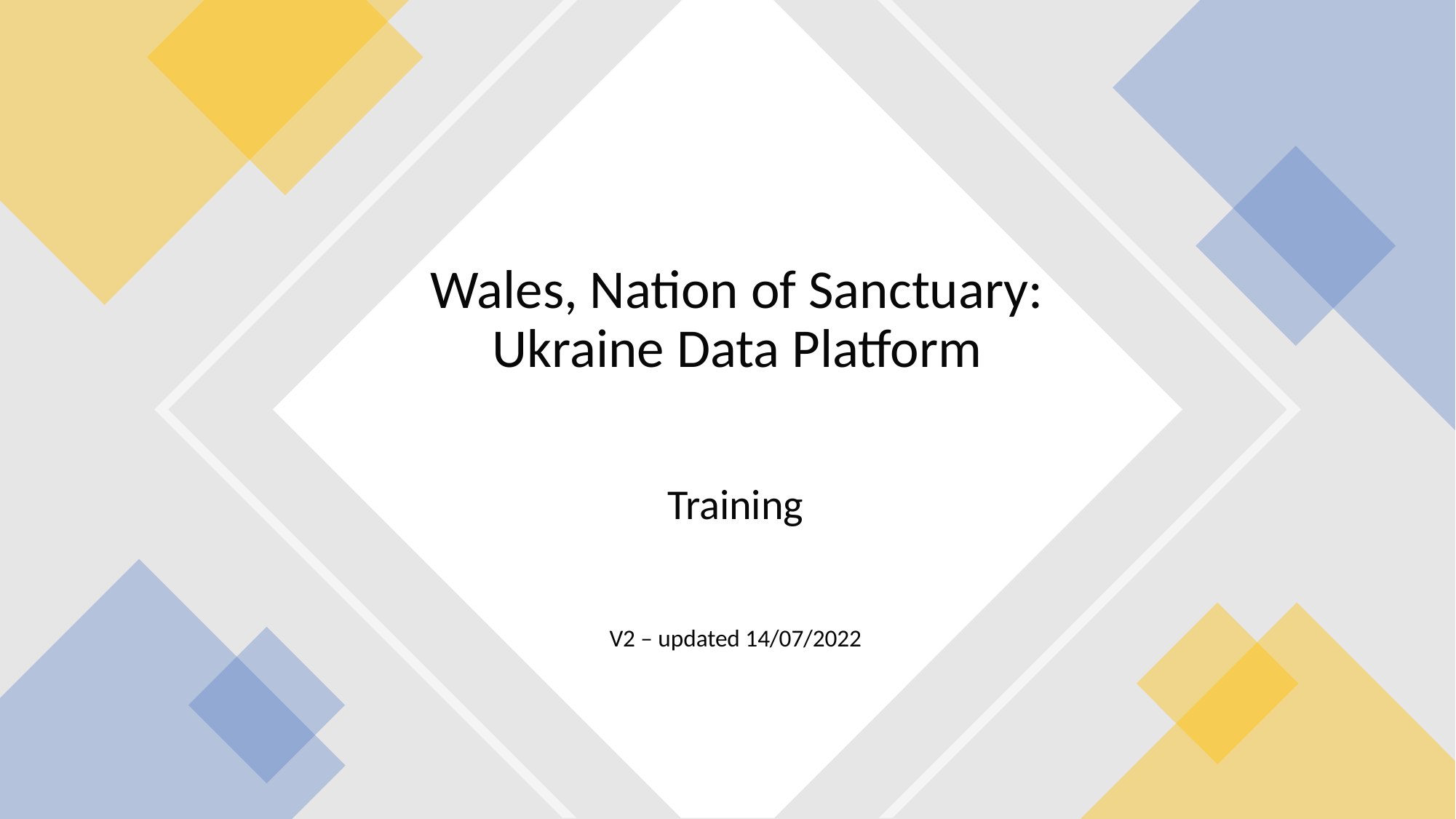

# Wales, Nation of Sanctuary: Ukraine Data Platform

Training

V2 – updated 14/07/2022